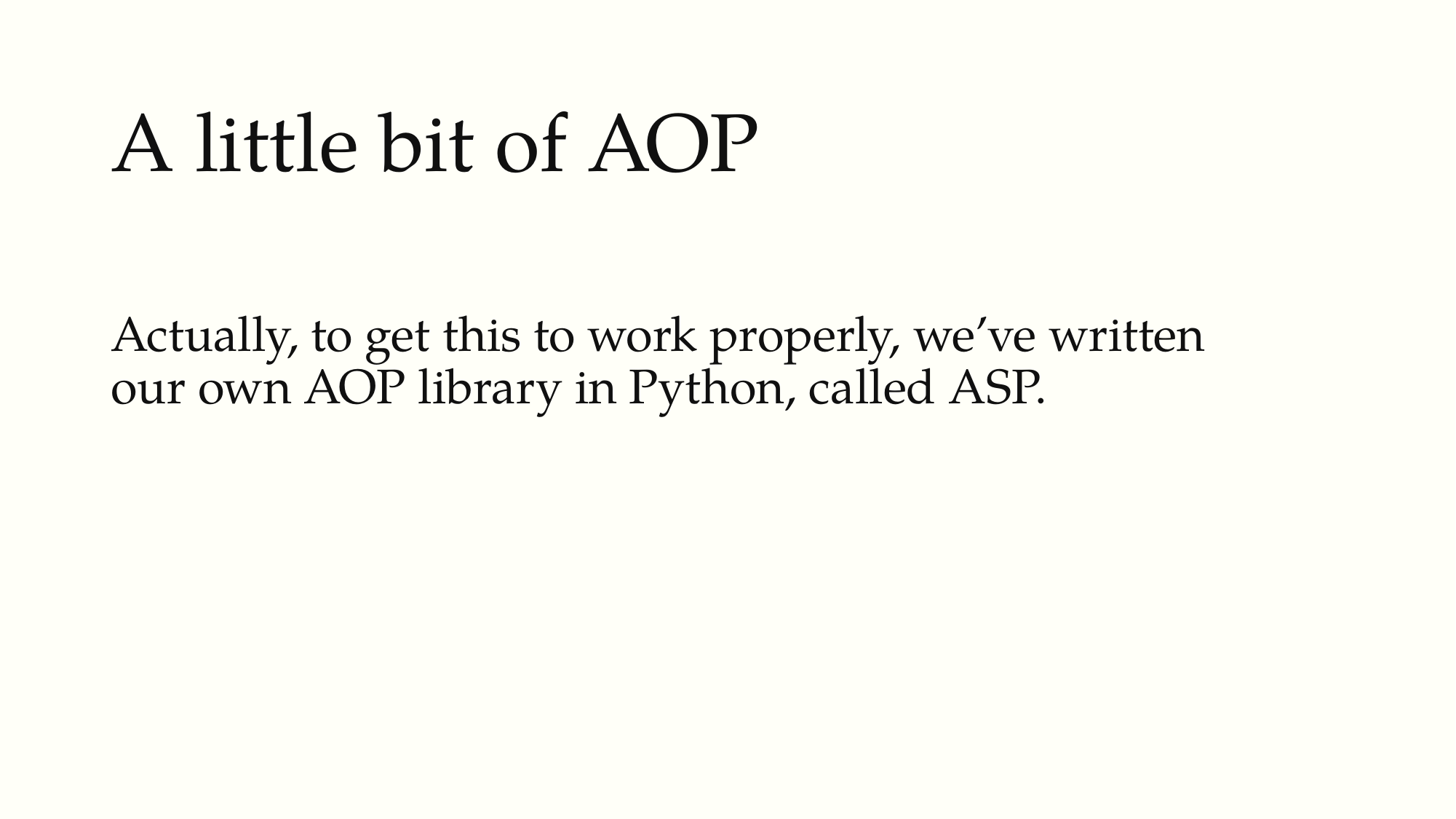

# A little bit of AOP

Actually, to get this to work properly, we’ve written our own AOP library in Python, called ASP.